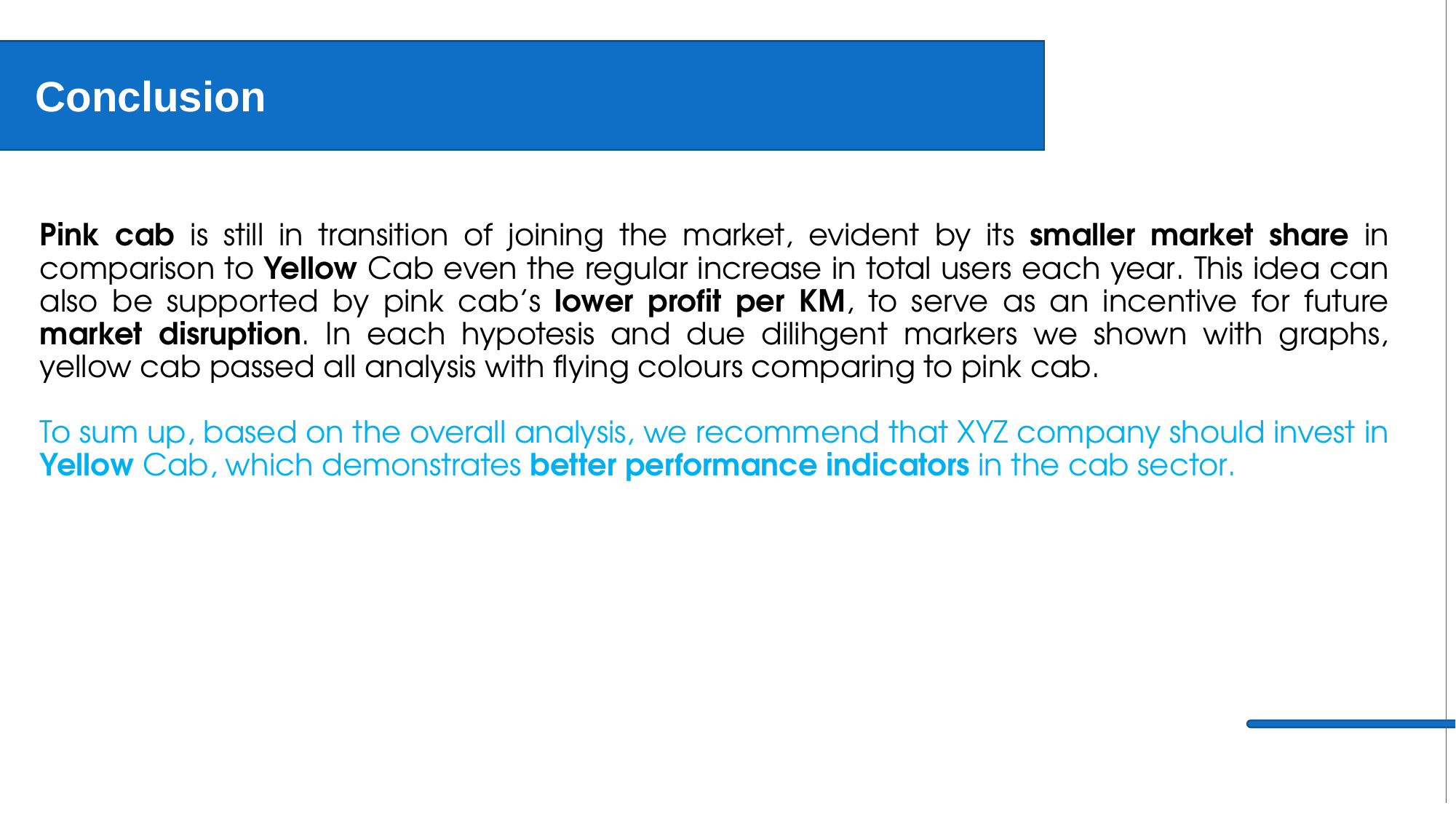

Conclusion

Pink cab is still in transition of joining the market, evident by its smaller market share in comparison to Yellow Cab even the regular increase in total users each year. This idea can also be supported by pink cab’s lower profit per KM, to serve as an incentive for future market disruption. In each hypotesis and due dilihgent markers we shown with graphs, yellow cab passed all analysis with flying colours comparing to pink cab.

To sum up, based on the overall analysis, we recommend that XYZ company should invest in Yellow Cab, which demonstrates better performance indicators in the cab sector.